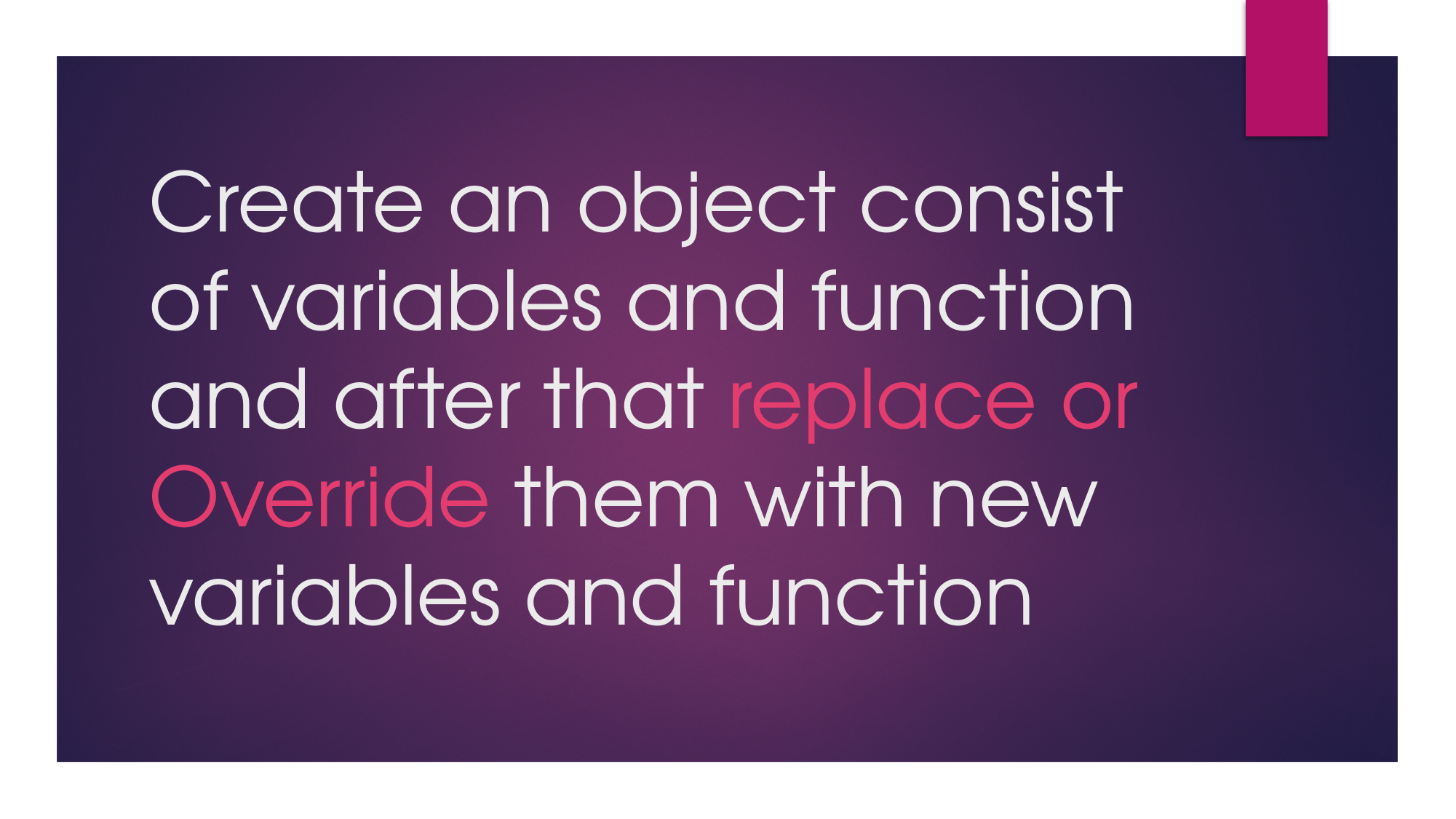

# Create an object consist of variables and function and after that replace or Override them with new variables and function